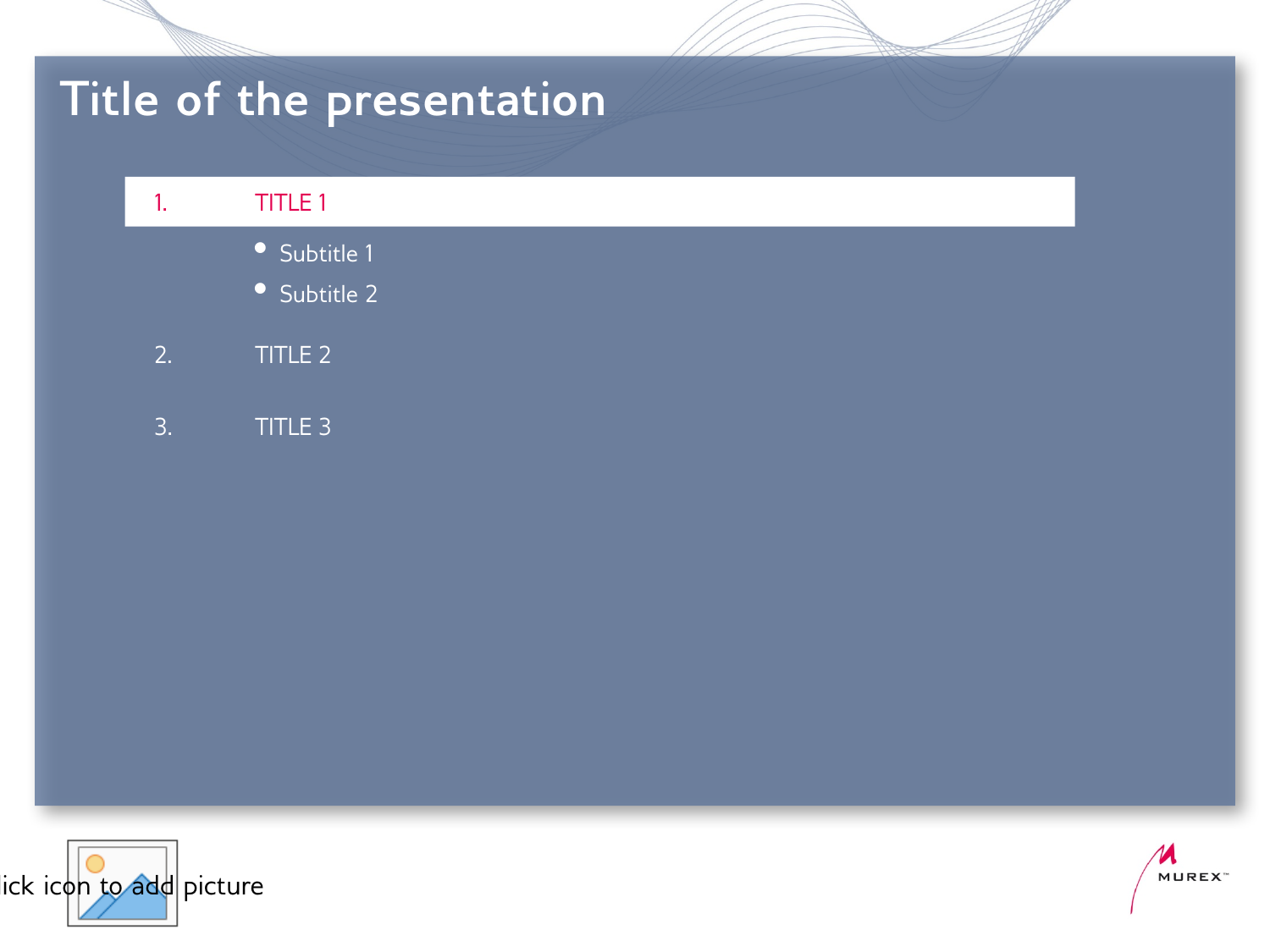

# Title of the presentation

TITLE 1
Subtitle 1
Subtitle 2
TITLE 2
TITLE 3